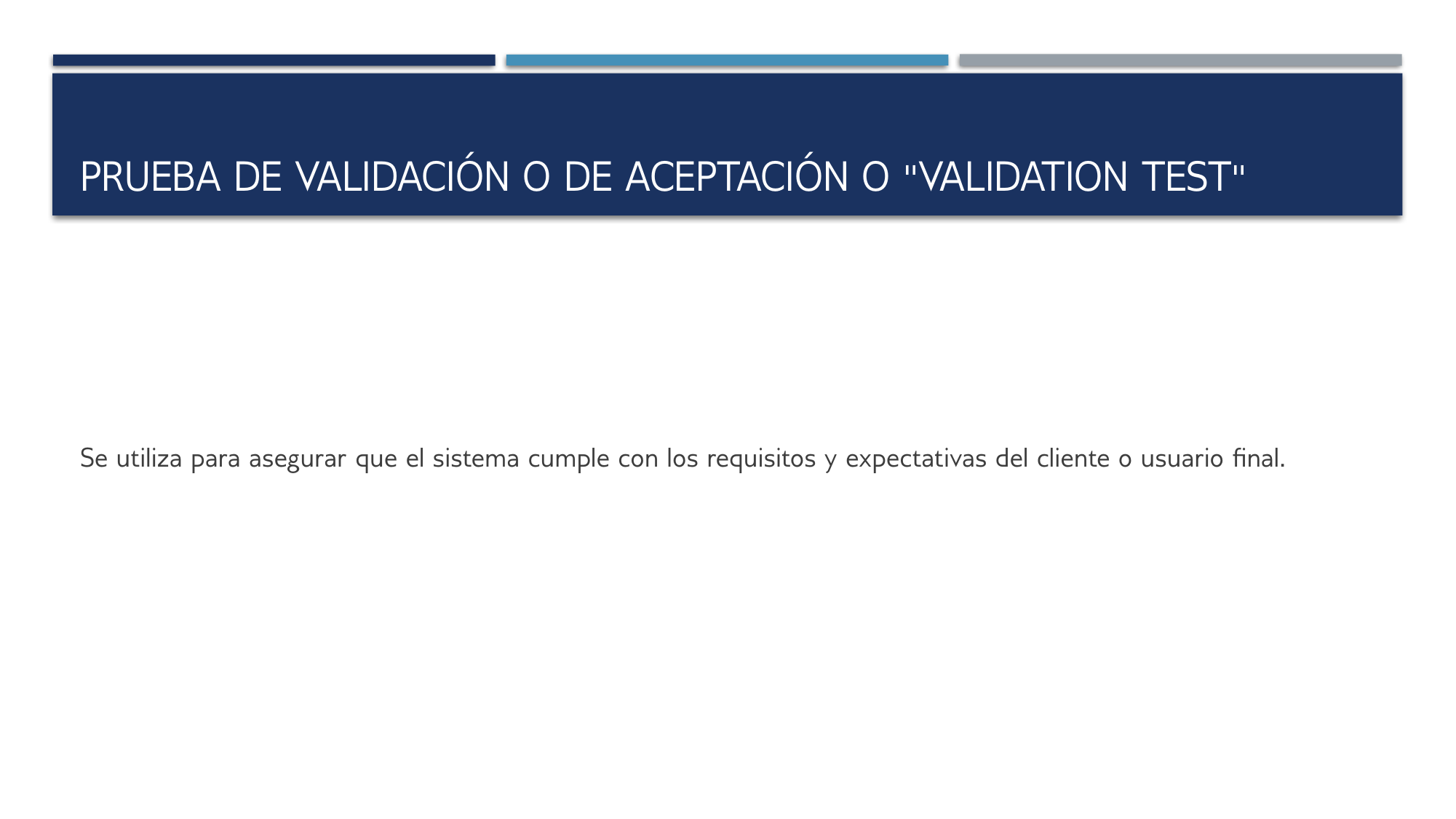

# Prueba de validación o de aceptación o "validation test"
Se utiliza para asegurar que el sistema cumple con los requisitos y expectativas del cliente o usuario final.